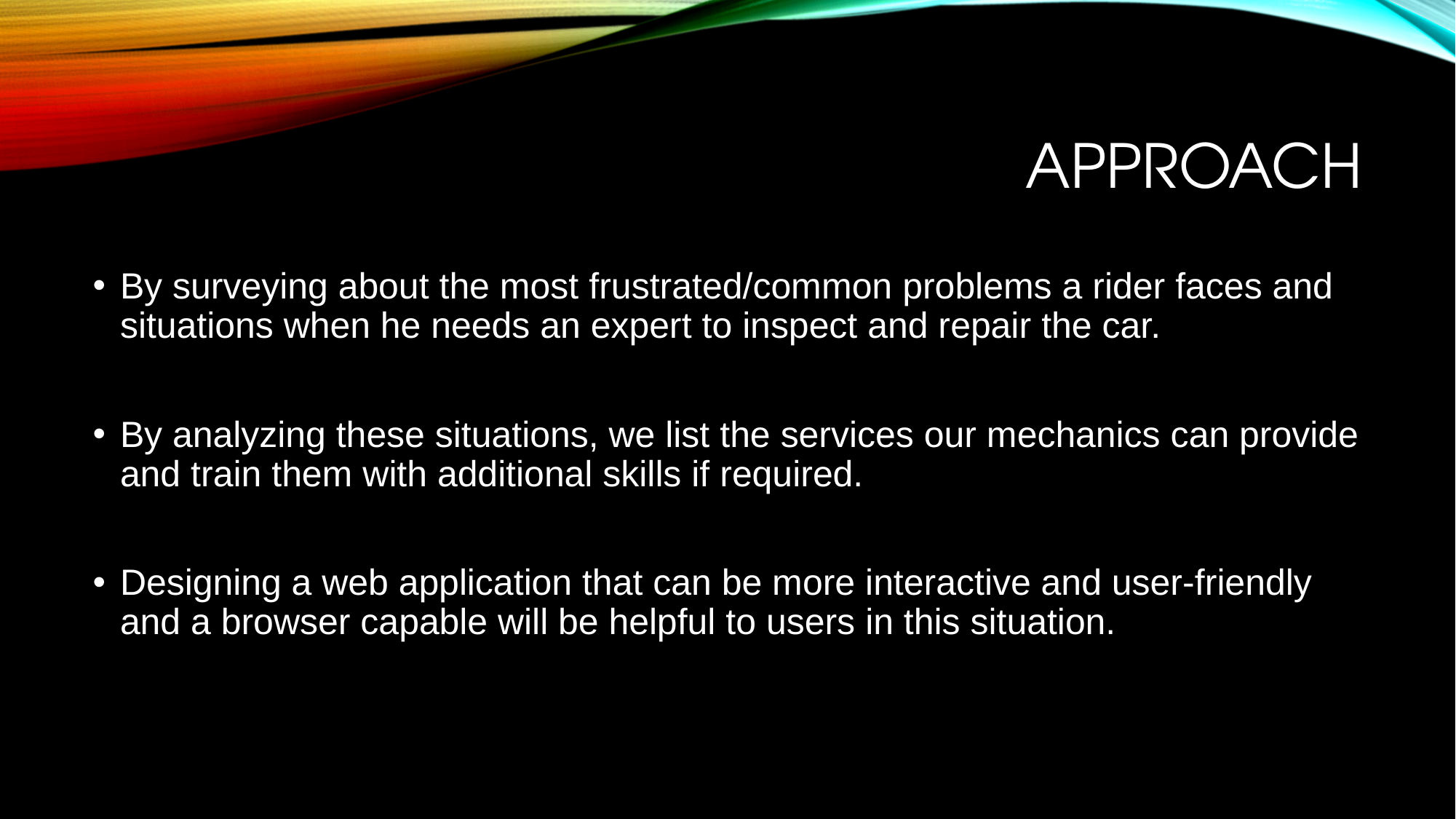

# Approach
By surveying about the most frustrated/common problems a rider faces and situations when he needs an expert to inspect and repair the car.

By analyzing these situations, we list the services our mechanics can provide and train them with additional skills if required.

Designing a web application that can be more interactive and user-friendly and a browser capable will be helpful to users in this situation.